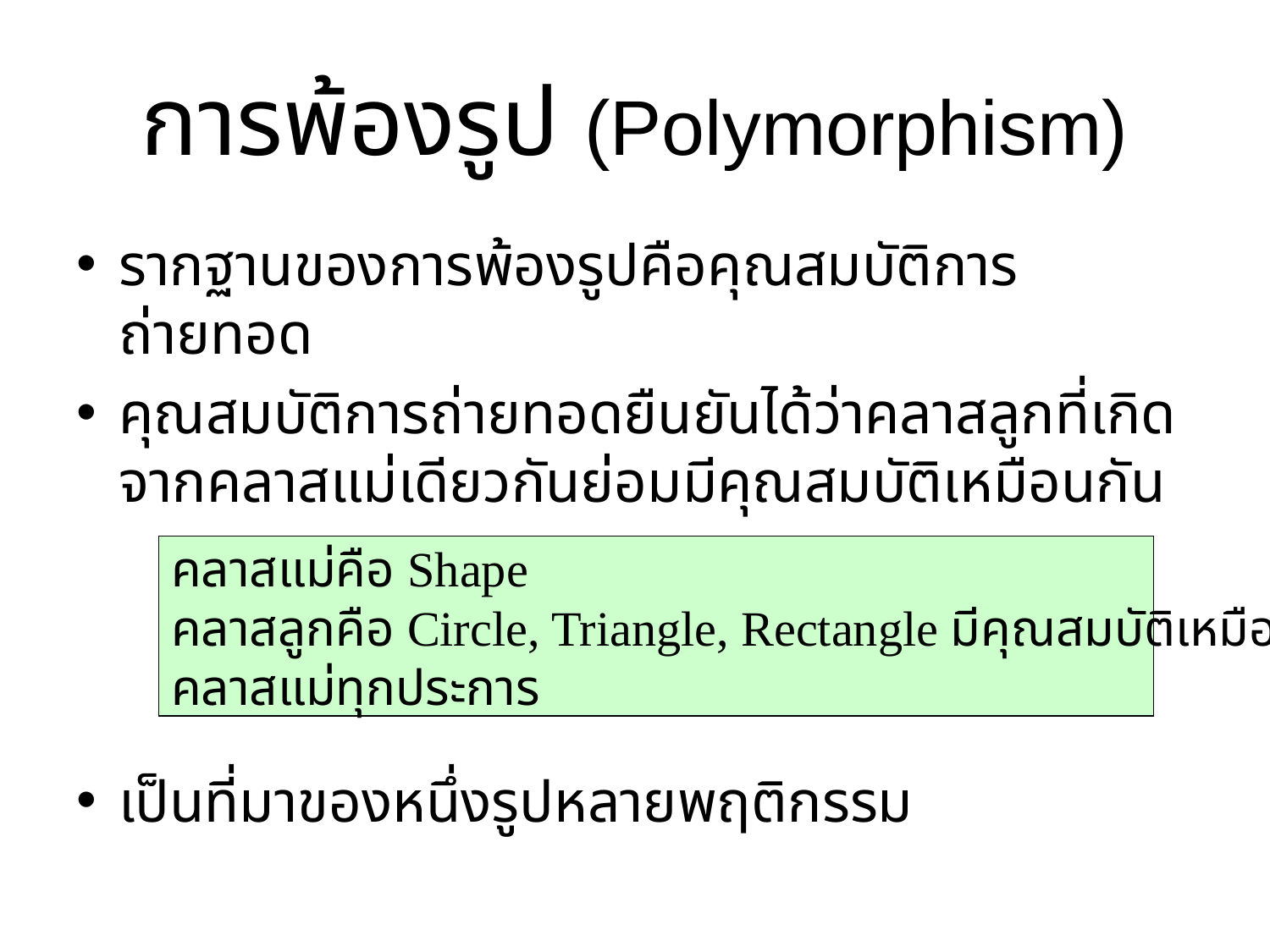

# การพ้องรูป (Polymorphism)
รากฐานของการพ้องรูปคือคุณสมบัติการถ่ายทอด
คุณสมบัติการถ่ายทอดยืนยันได้ว่าคลาสลูกที่เกิดจากคลาสแม่เดียวกันย่อมมีคุณสมบัติเหมือนกัน

เป็นที่มาของหนึ่งรูปหลายพฤติกรรม
คลาสแม่คือ Shape
คลาสลูกคือ Circle, Triangle, Rectangle มีคุณสมบัติเหมือน
คลาสแม่ทุกประการ